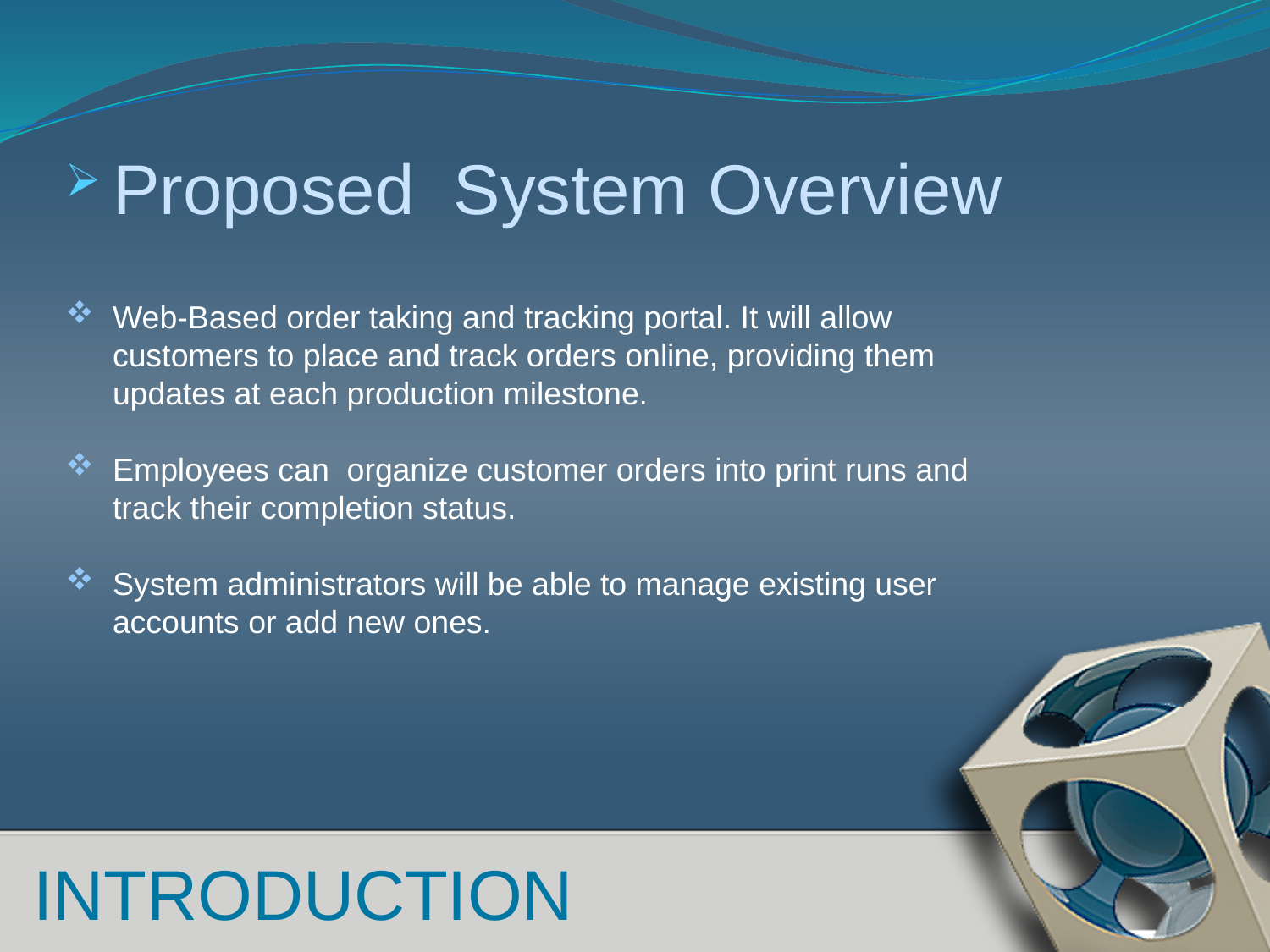

Proposed  System Overview

Web-Based order taking and tracking portal. It will allow customers to place and track orders online, providing them updates at each production milestone.

Employees can  organize customer orders into print runs and track their completion status.

System administrators will be able to manage existing user accounts or add new ones.
INTRODUCTION